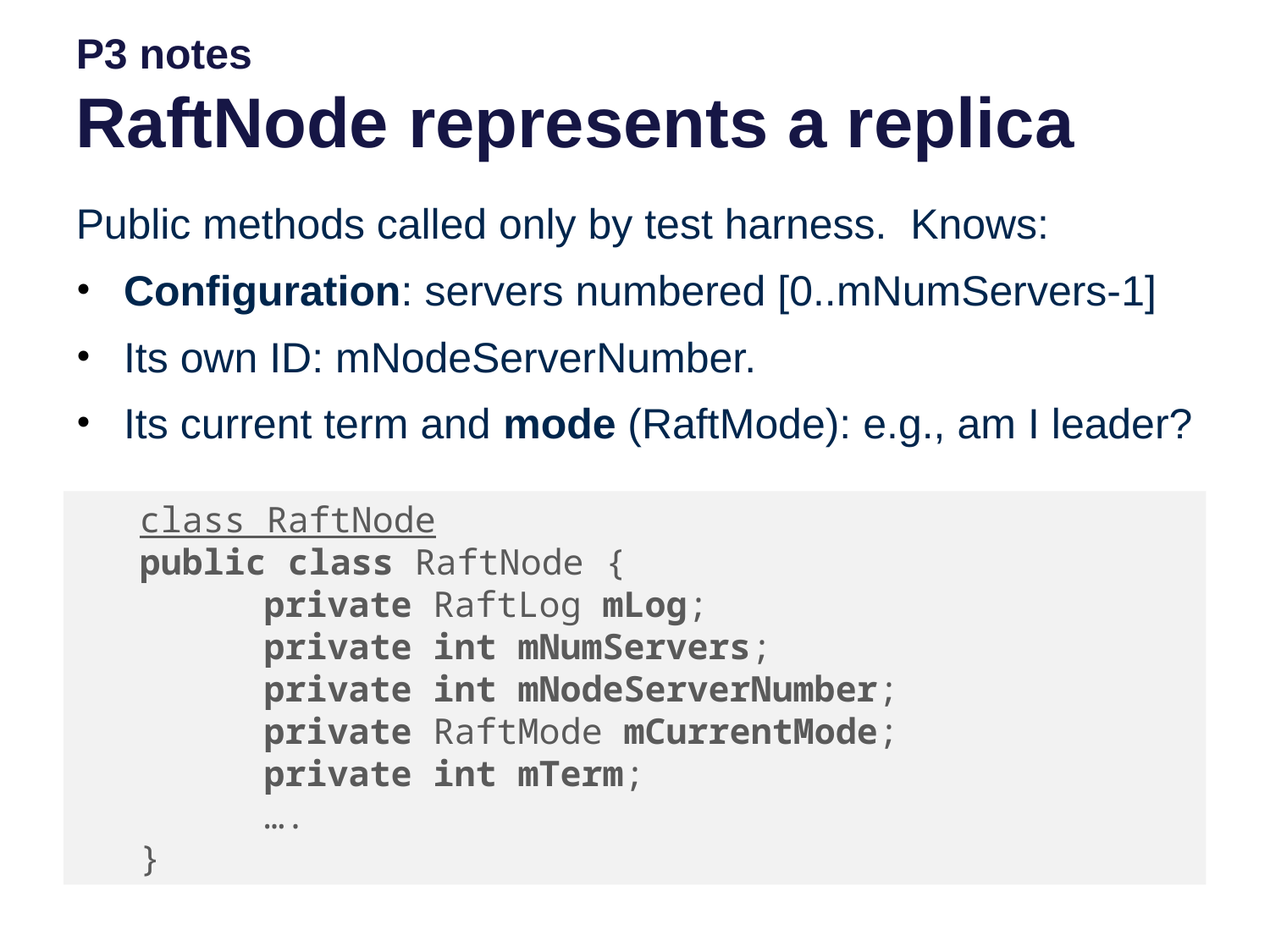

# P3 notes RaftNode represents a replica
Public methods called only by test harness.  Knows:
Configuration: servers numbered [0..mNumServers-1]
Its own ID: mNodeServerNumber.
Its current term and mode (RaftMode): e.g., am I leader?
class RaftNode
public class RaftNode {
    private RaftLog mLog;
    private int mNumServers;
    private int mNodeServerNumber;
    private RaftMode mCurrentMode;
    private int mTerm;
    ….
}